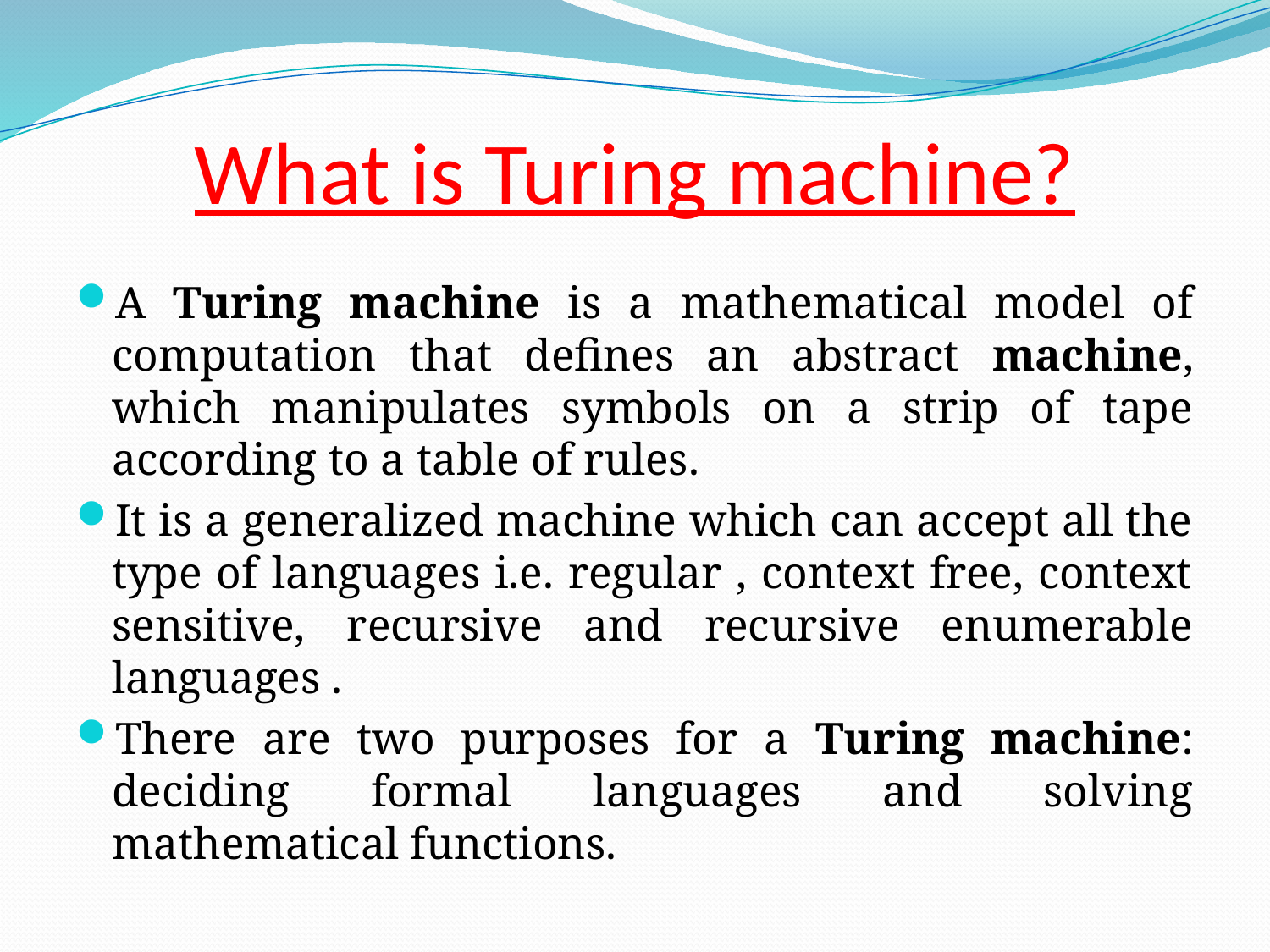

# What is Turing machine?
A Turing machine is a mathematical model of computation that defines an abstract machine, which manipulates symbols on a strip of tape according to a table of rules.
It is a generalized machine which can accept all the type of languages i.e. regular , context free, context sensitive, recursive and recursive enumerable languages .
There are two purposes for a Turing machine: deciding formal languages and solving mathematical functions.